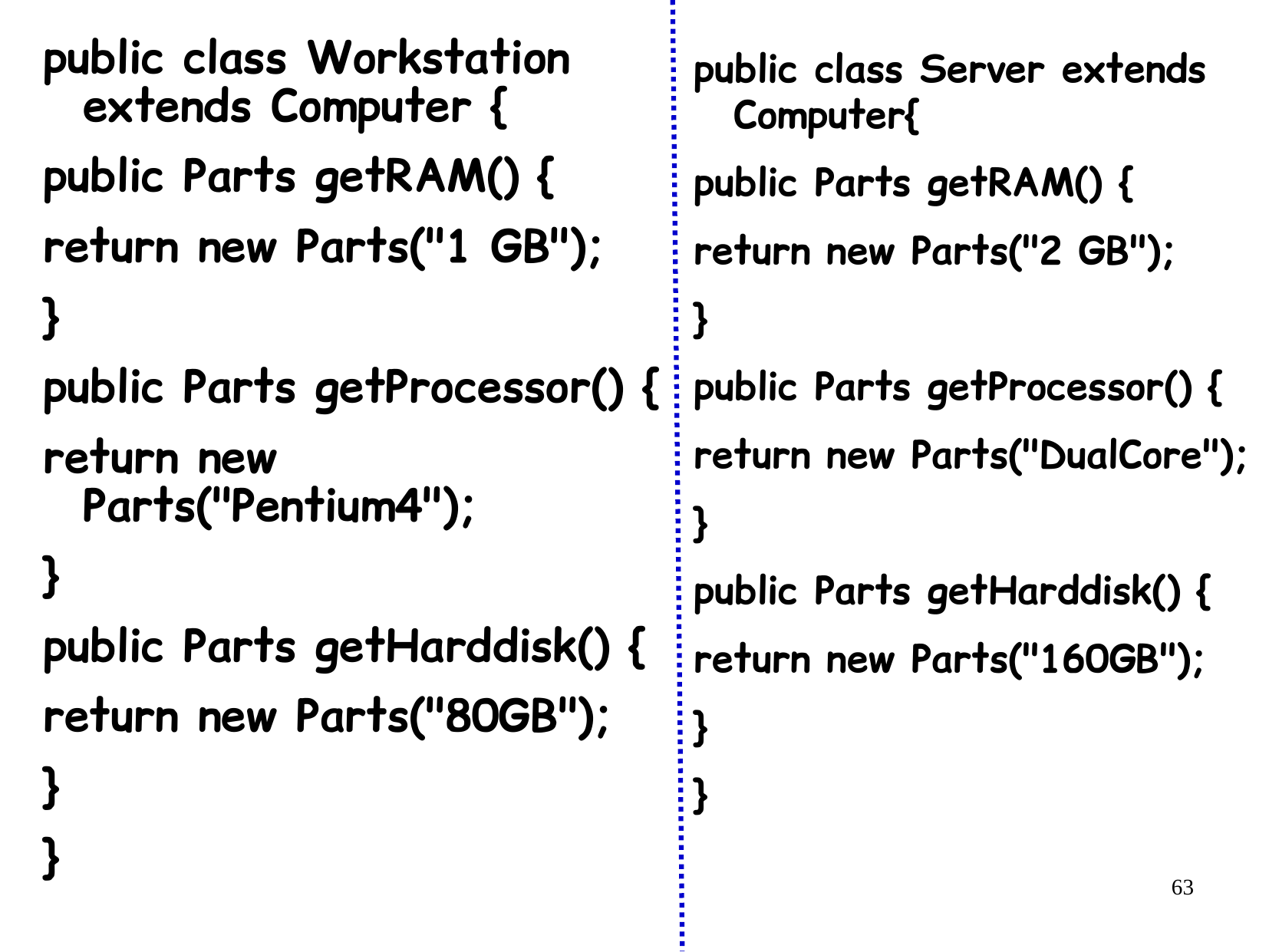

public class Workstation extends Computer {
public Parts getRAM() {
return new Parts("1 GB");
}
public Parts getProcessor() {
return new Parts("Pentium4");
}
public Parts getHarddisk() {
return new Parts("80GB");
}
}
public class Server extends Computer{
public Parts getRAM() {
return new Parts("2 GB");
}
public Parts getProcessor() {
return new Parts("DualCore");
}
public Parts getHarddisk() {
return new Parts("160GB");
}
}